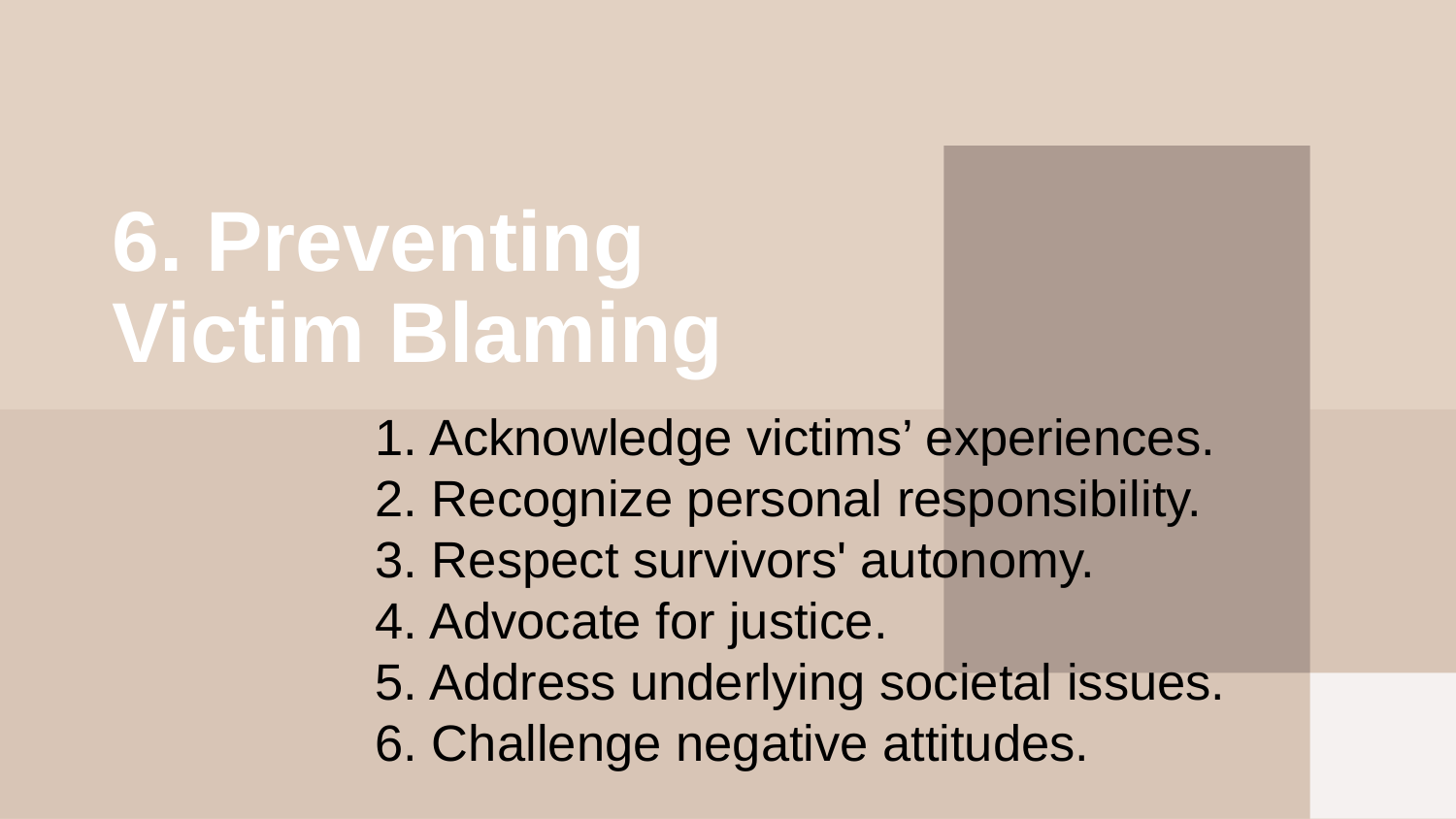

# 6. Preventing Victim Blaming

1. Acknowledge victims’ experiences.
2. Recognize personal responsibility.
3. Respect survivors' autonomy.
4. Advocate for justice.
5. Address underlying societal issues.
6. Challenge negative attitudes.